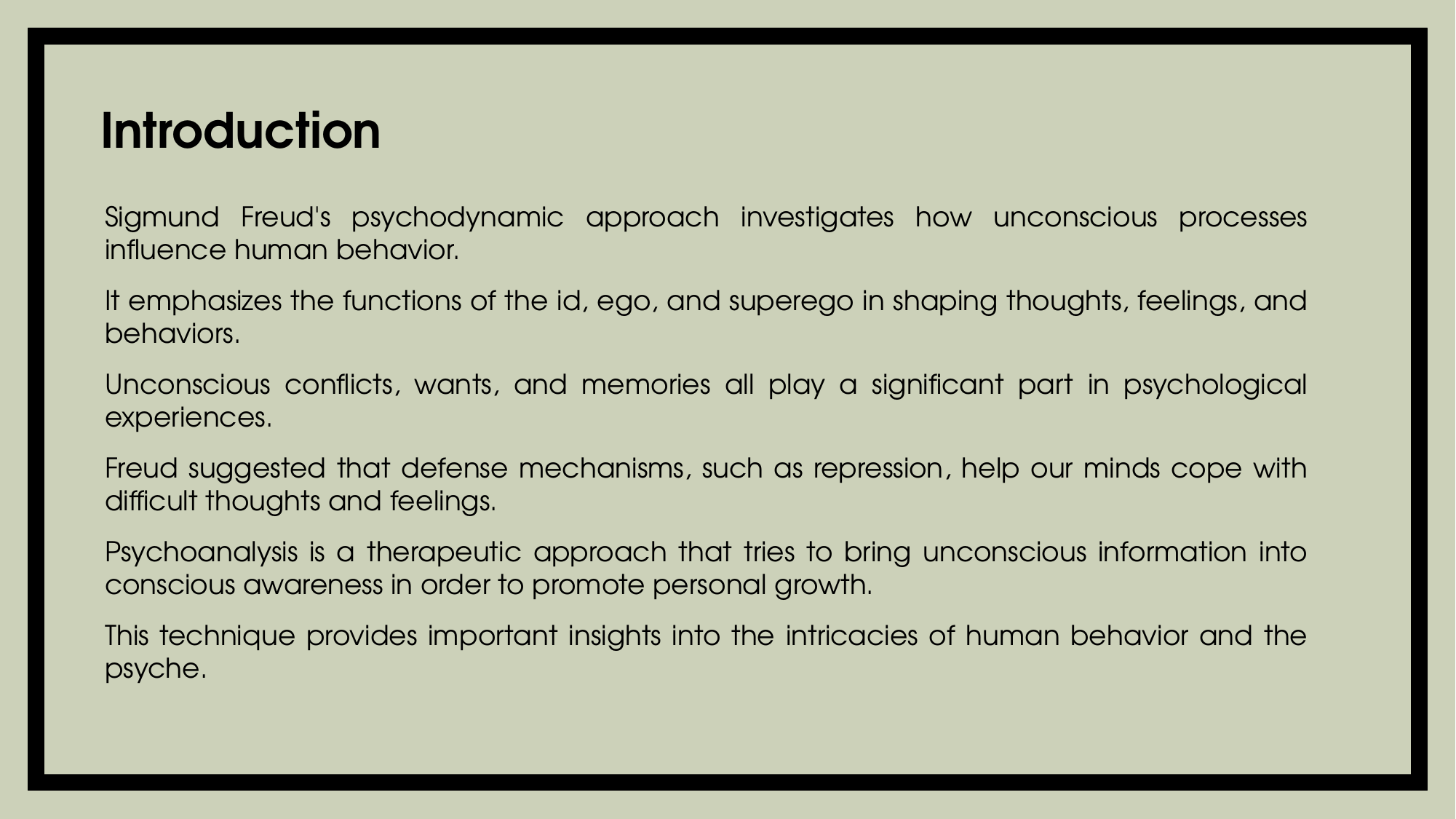

Introduction

Sigmund Freud's psychodynamic approach investigates how unconscious processes influence human behavior.
It emphasizes the functions of the id, ego, and superego in shaping thoughts, feelings, and behaviors.
Unconscious conflicts, wants, and memories all play a significant part in psychological experiences.
Freud suggested that defense mechanisms, such as repression, help our minds cope with difficult thoughts and feelings.
Psychoanalysis is a therapeutic approach that tries to bring unconscious information into conscious awareness in order to promote personal growth.
This technique provides important insights into the intricacies of human behavior and the psyche.